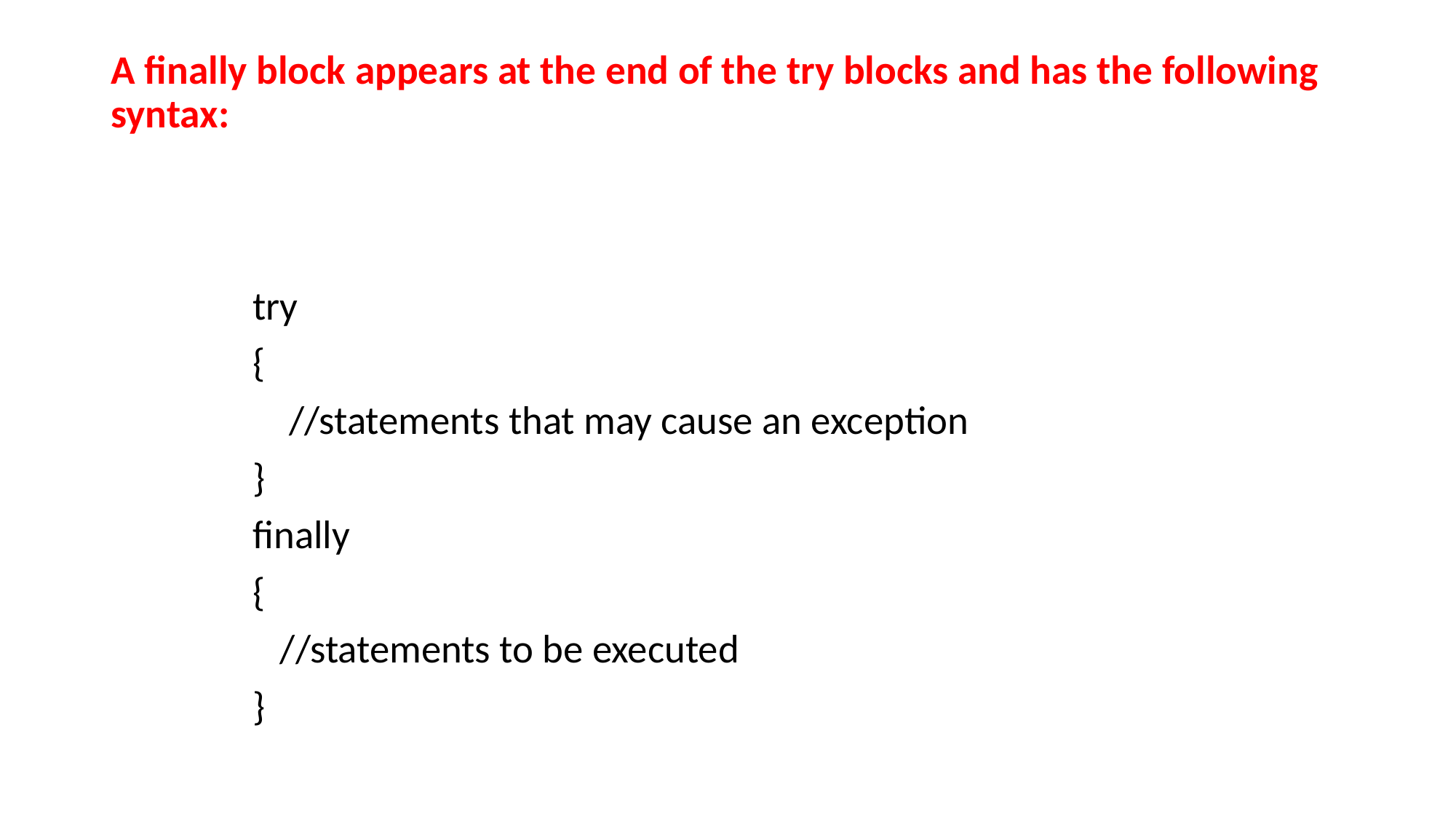

# A finally block appears at the end of the try blocks and has the following syntax:

try
{
    //statements that may cause an exception
}
finally
{
   //statements to be executed
}